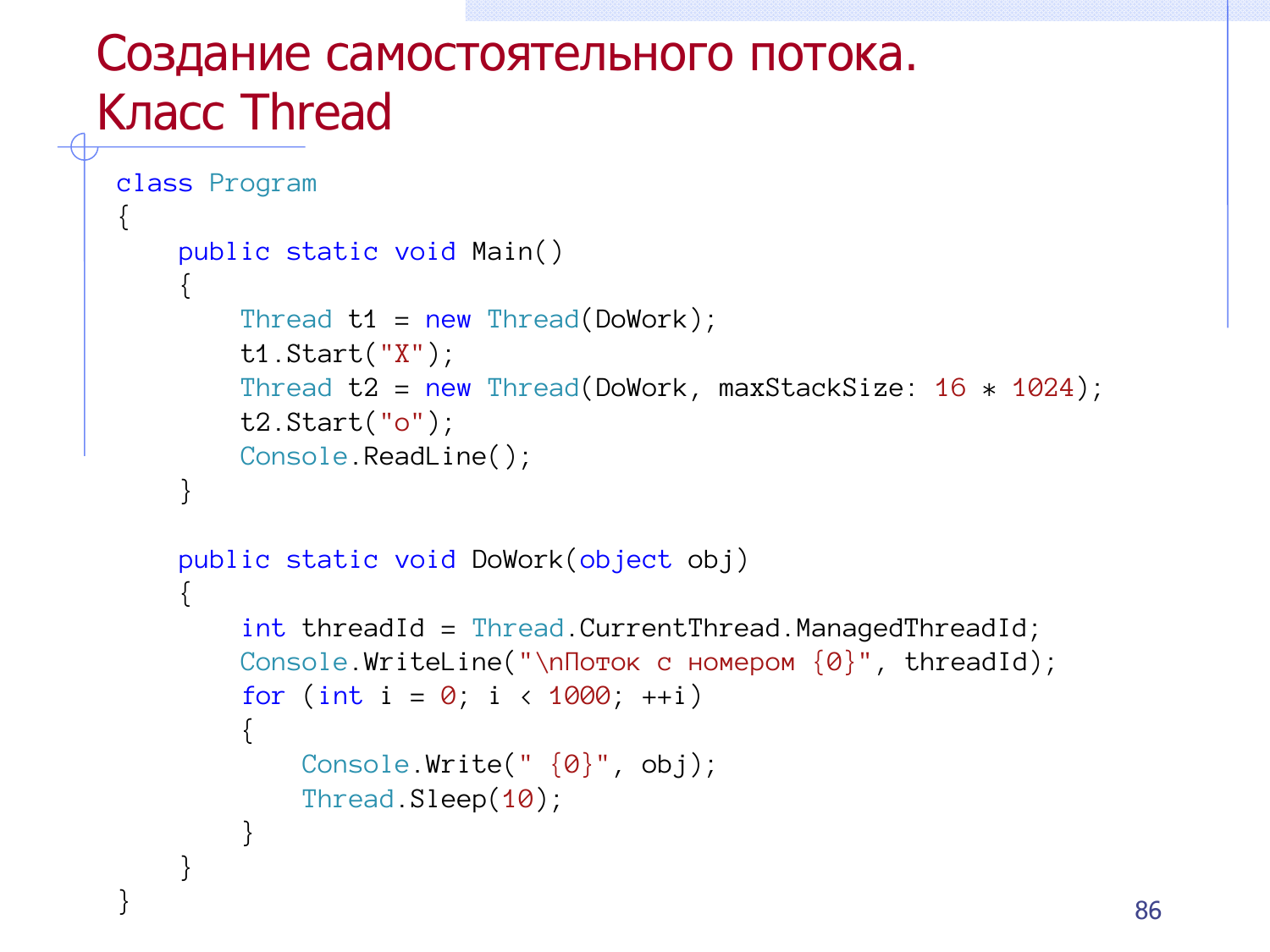

# Создание самостоятельного потока. Класс Thread
class Program
{
    public static void Main()
    {
        Thread t1 = new Thread(DoWork);
        t1.Start("X");
        Thread t2 = new Thread(DoWork, maxStackSize: 16 * 1024);
        t2.Start("o");
        Console.ReadLine();
    }

    public static void DoWork(object obj)
    {
        int threadId = Thread.CurrentThread.ManagedThreadId;
        Console.WriteLine("\nПоток с номером {0}", threadId);
        for (int i = 0; i < 1000; ++i)
        {
            Console.Write(" {0}", obj);
            Thread.Sleep(10);
        }
    }
}
86